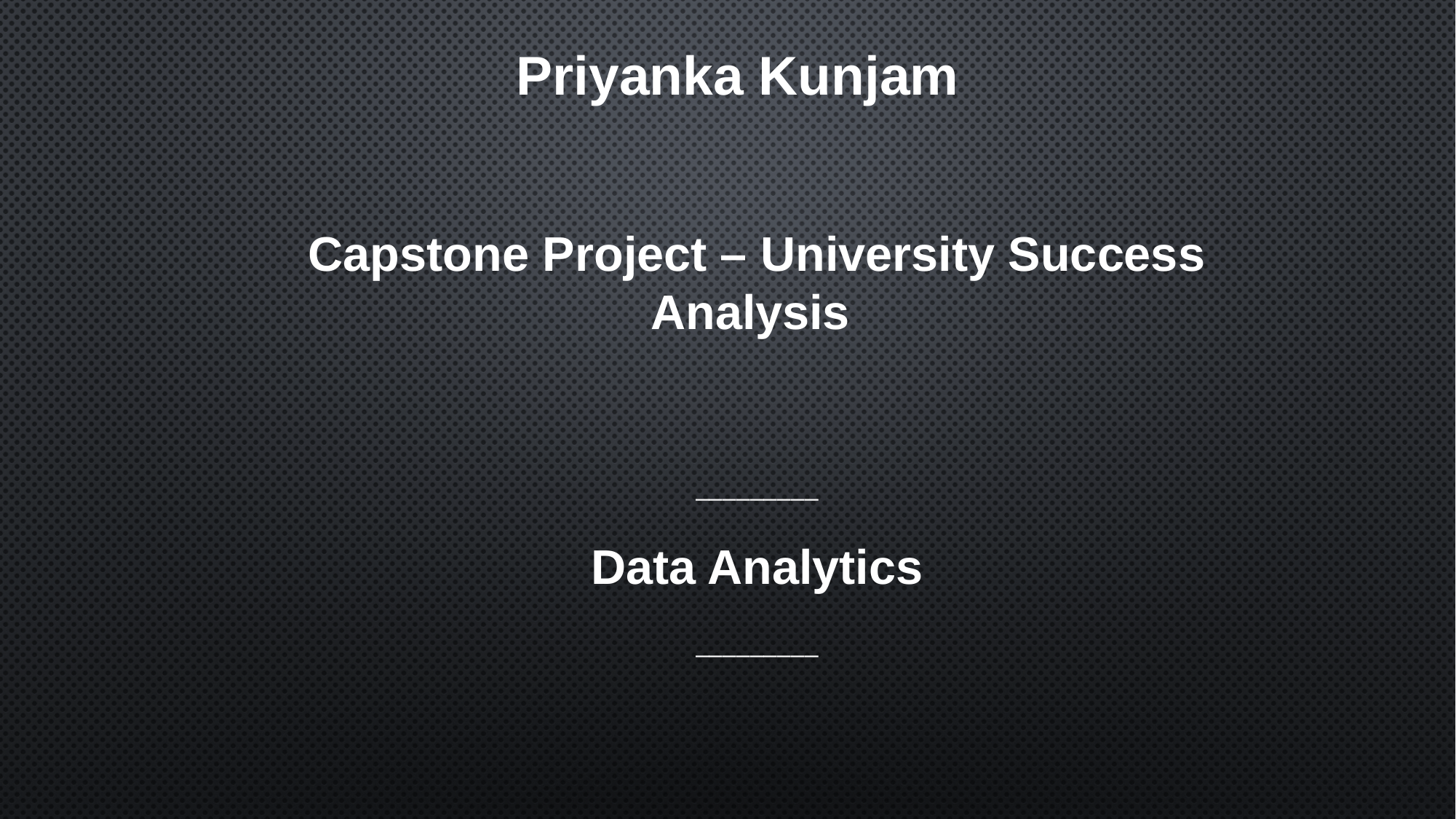

Priyanka Kunjam
Capstone Project – University Success Analysis

_________

Data Analytics

_________